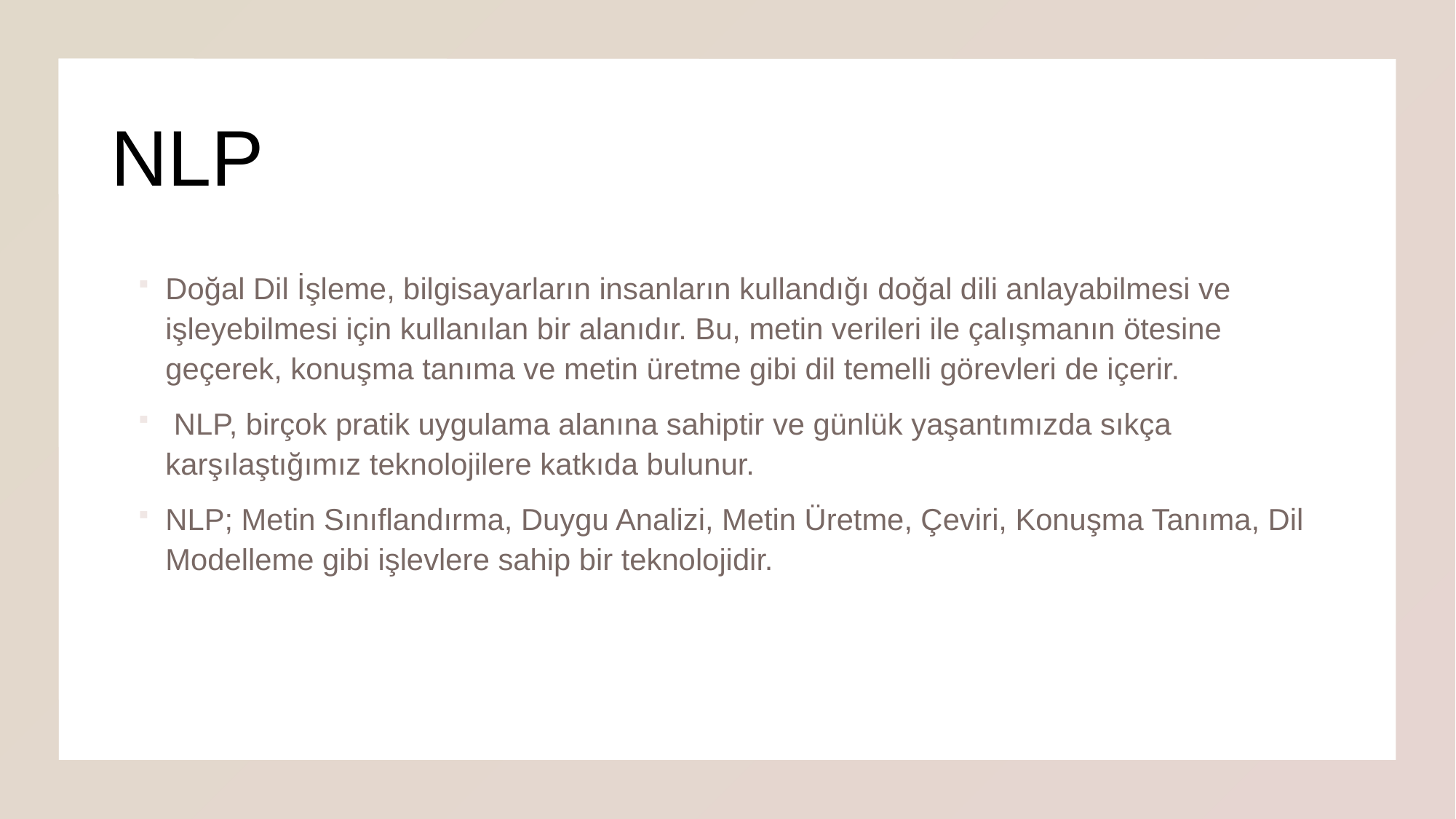

# NLP
Doğal Dil İşleme, bilgisayarların insanların kullandığı doğal dili anlayabilmesi ve işleyebilmesi için kullanılan bir alanıdır. Bu, metin verileri ile çalışmanın ötesine geçerek, konuşma tanıma ve metin üretme gibi dil temelli görevleri de içerir.
 NLP, birçok pratik uygulama alanına sahiptir ve günlük yaşantımızda sıkça karşılaştığımız teknolojilere katkıda bulunur.
NLP; Metin Sınıflandırma, Duygu Analizi, Metin Üretme, Çeviri, Konuşma Tanıma, Dil Modelleme gibi işlevlere sahip bir teknolojidir.